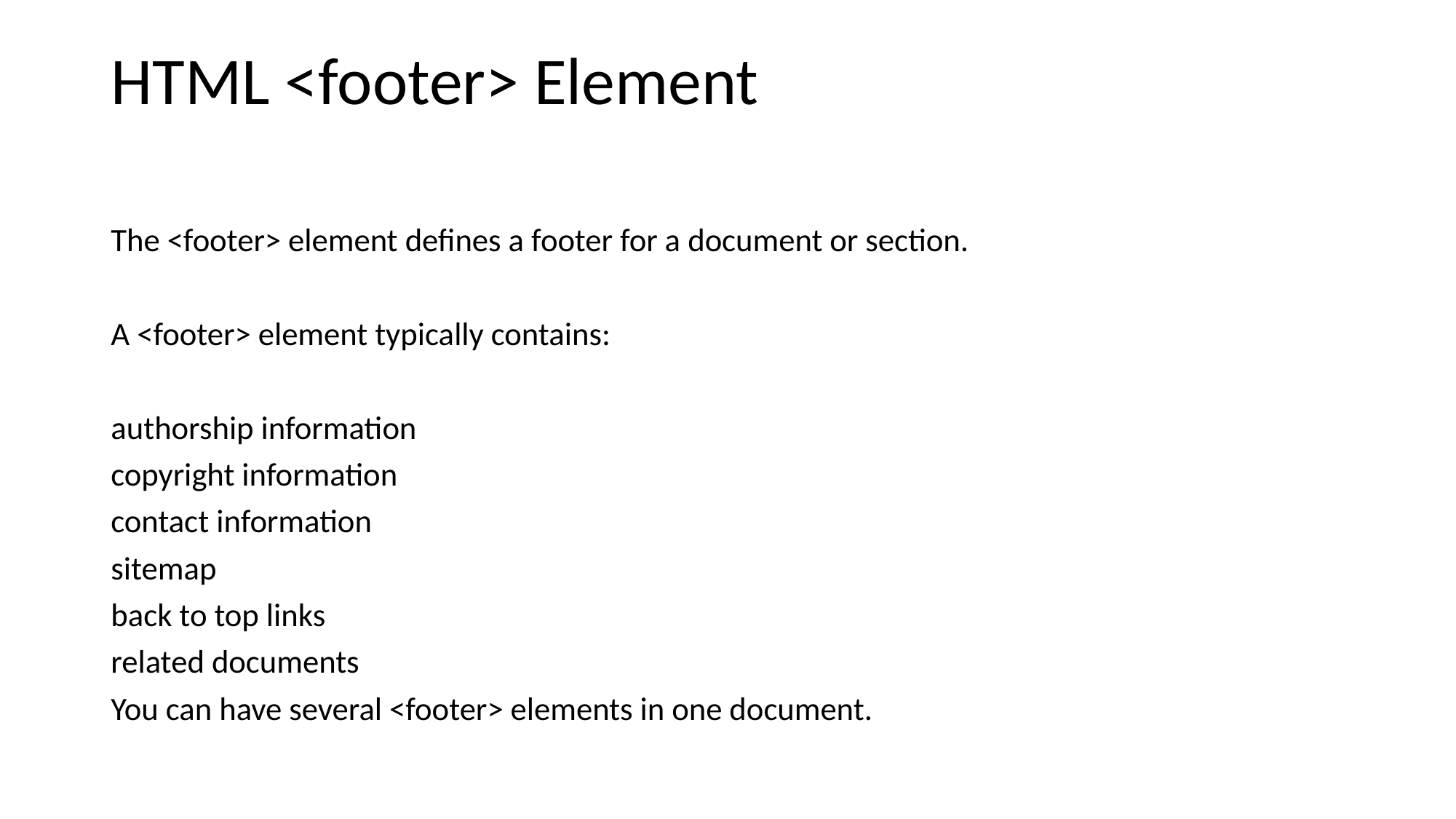

# HTML <footer> Element
The <footer> element defines a footer for a document or section.

A <footer> element typically contains:

authorship information
copyright information
contact information
sitemap
back to top links
related documents
You can have several <footer> elements in one document.